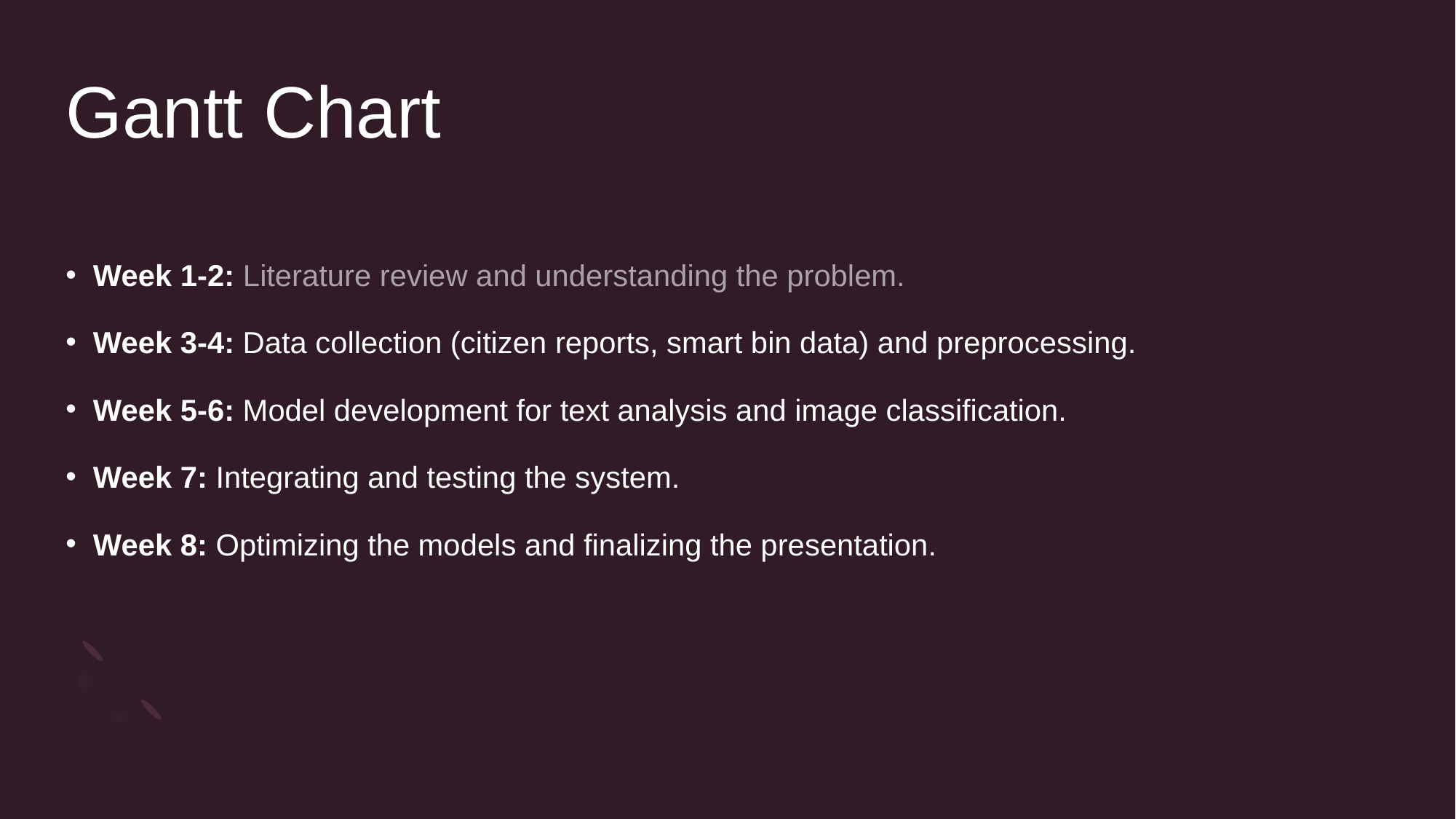

# Gantt Chart
Week 1-2: Literature review and understanding the problem.
Week 3-4: Data collection (citizen reports, smart bin data) and preprocessing.
Week 5-6: Model development for text analysis and image classification.
Week 7: Integrating and testing the system.
Week 8: Optimizing the models and finalizing the presentation.